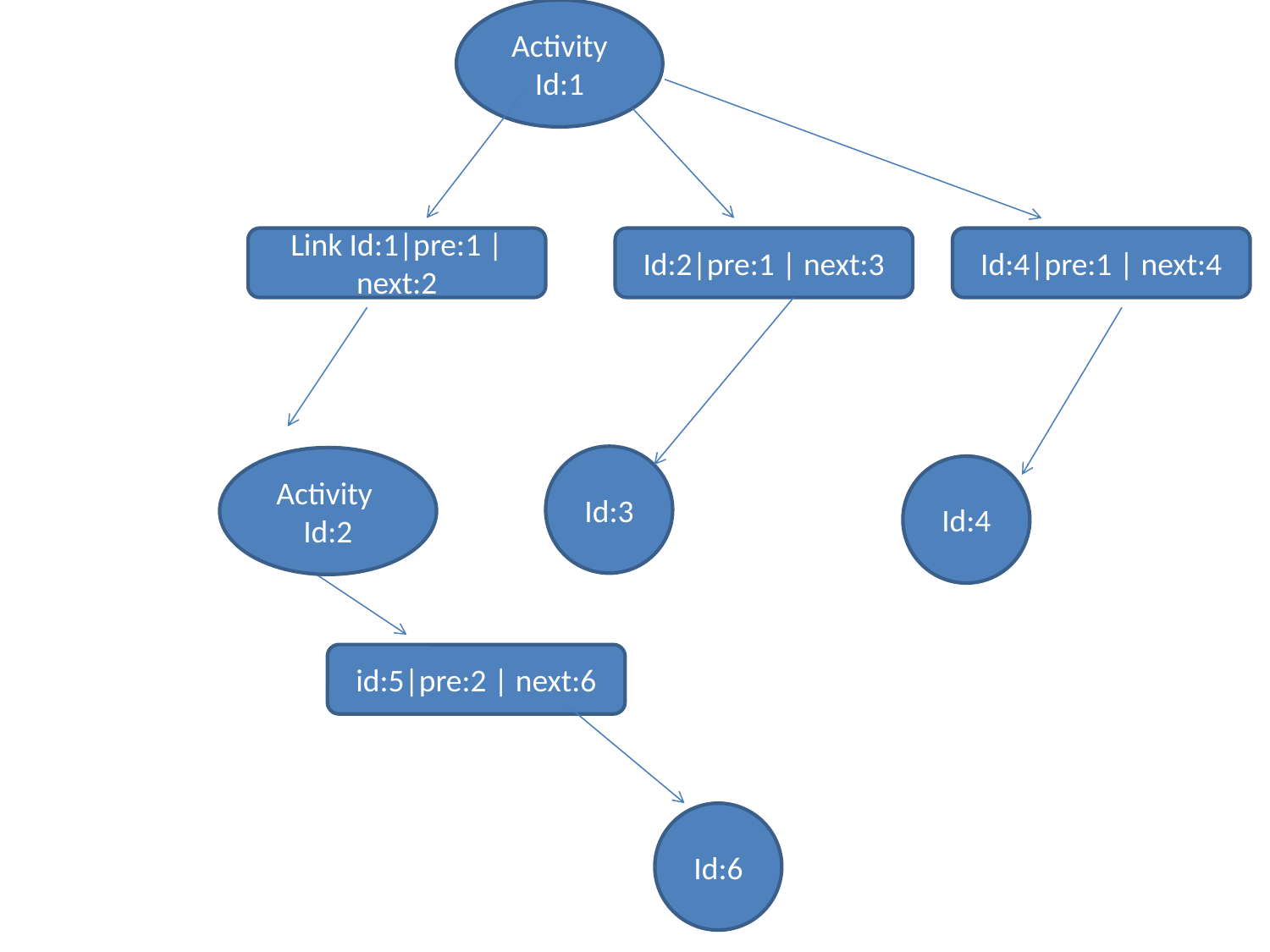

Activity Id:1
Link Id:1|pre:1 | next:2
Id:2|pre:1 | next:3
Id:4|pre:1 | next:4
Id:3
Activity  Id:2
Id:4
id:5|pre:2 | next:6
Id:6